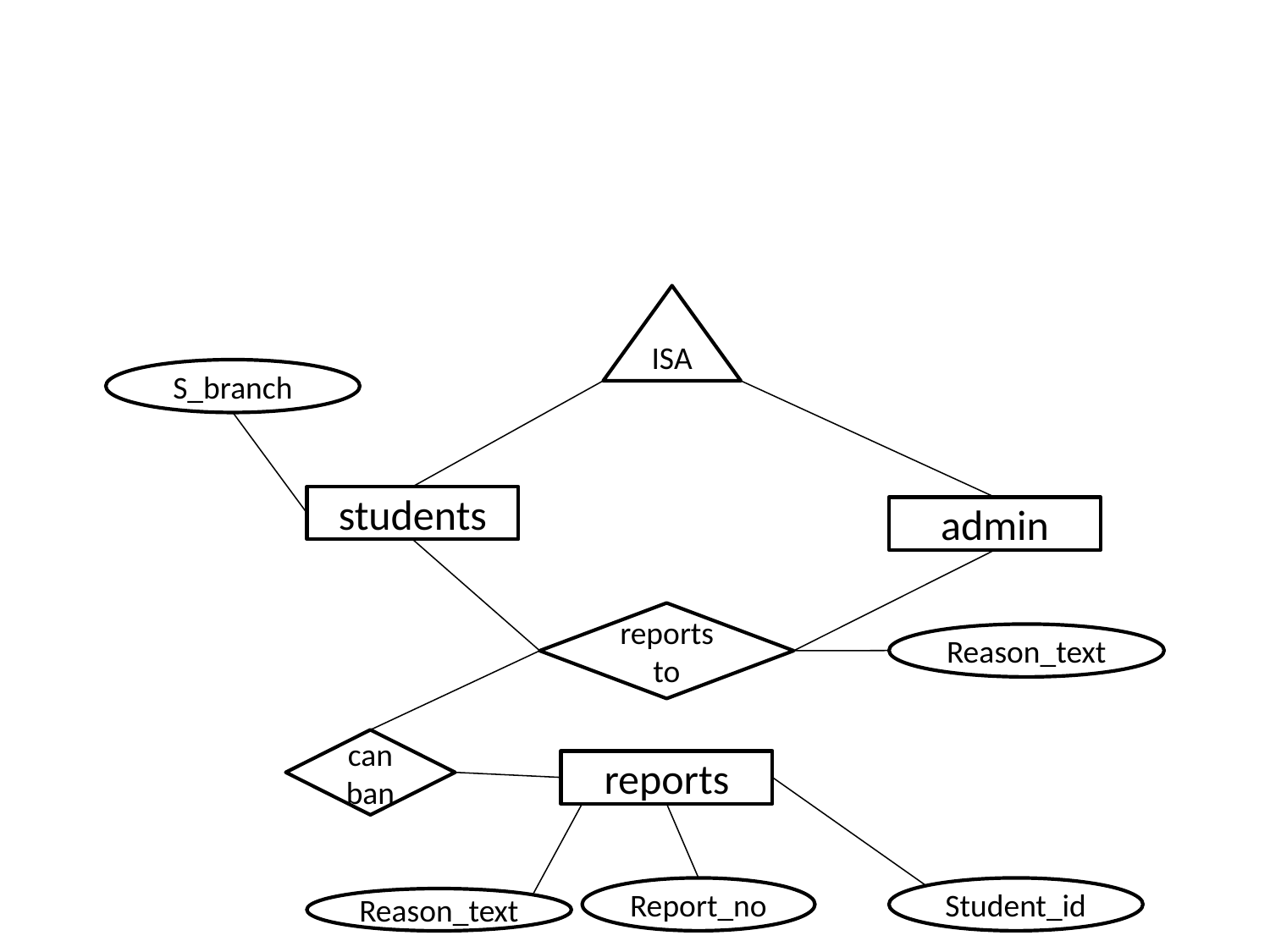

ISA
S_branch
students
admin
reportsto
Reason_text
canban
reports
Report_no
Student_id
Reason_text